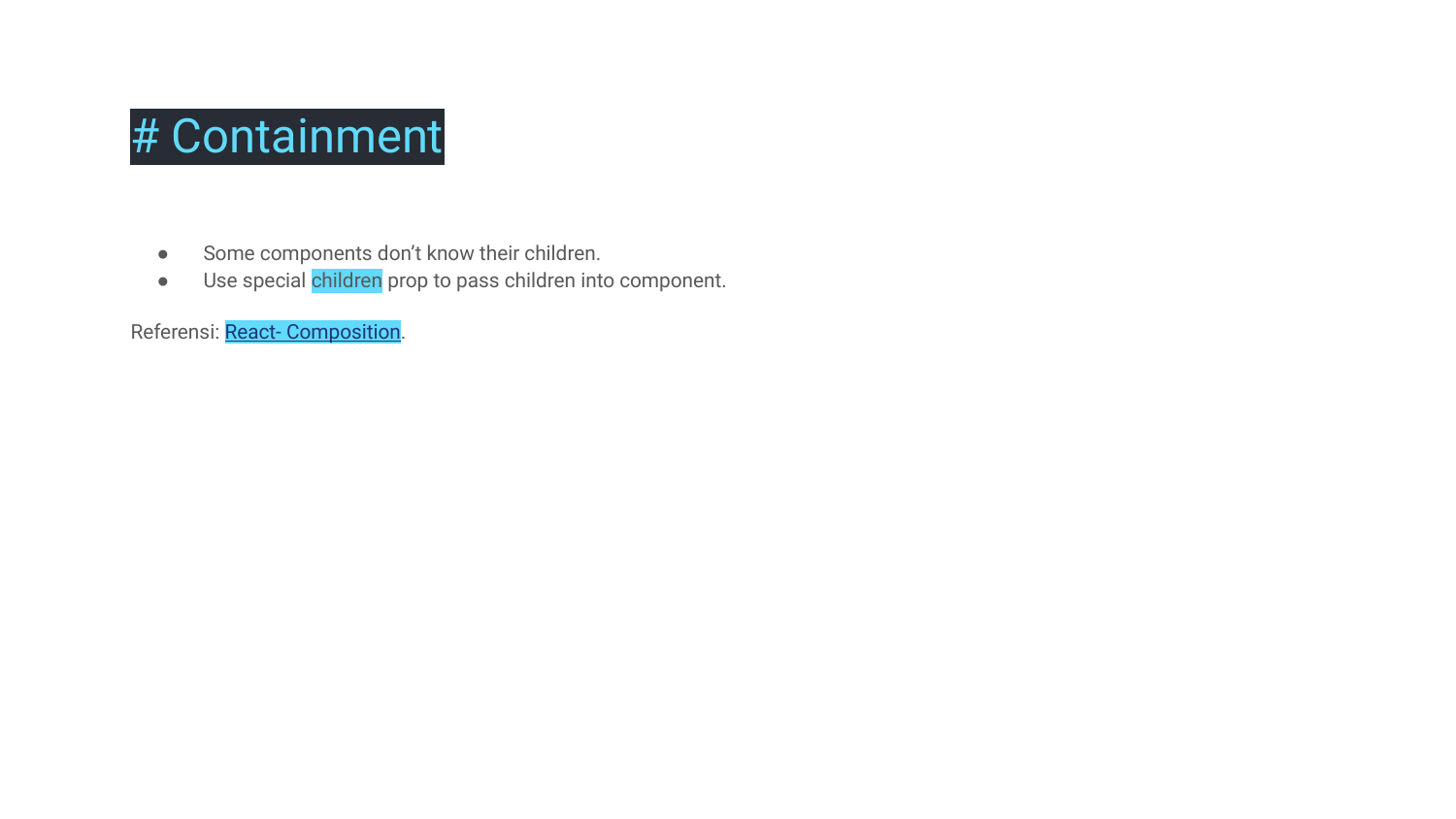

# Containment
Some components don’t know their children.
Use special children prop to pass children into component.
Referensi: React- Composition.